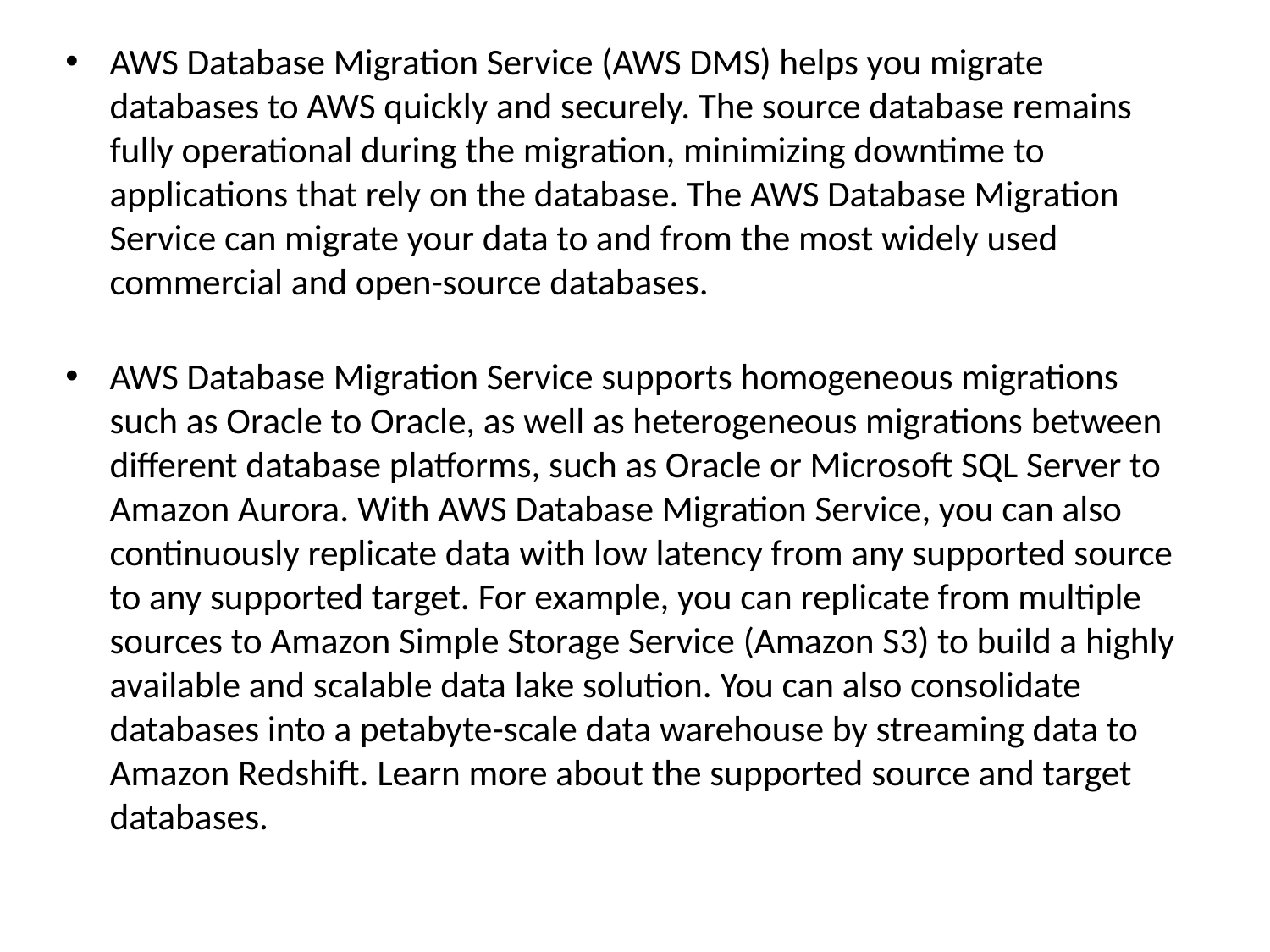

AWS Database Migration Service (AWS DMS) helps you migrate databases to AWS quickly and securely. The source database remains fully operational during the migration, minimizing downtime to applications that rely on the database. The AWS Database Migration Service can migrate your data to and from the most widely used commercial and open-source databases.
AWS Database Migration Service supports homogeneous migrations such as Oracle to Oracle, as well as heterogeneous migrations between different database platforms, such as Oracle or Microsoft SQL Server to Amazon Aurora. With AWS Database Migration Service, you can also continuously replicate data with low latency from any supported source to any supported target. For example, you can replicate from multiple sources to Amazon Simple Storage Service (Amazon S3) to build a highly available and scalable data lake solution. You can also consolidate databases into a petabyte-scale data warehouse by streaming data to Amazon Redshift. Learn more about the supported source and target databases.